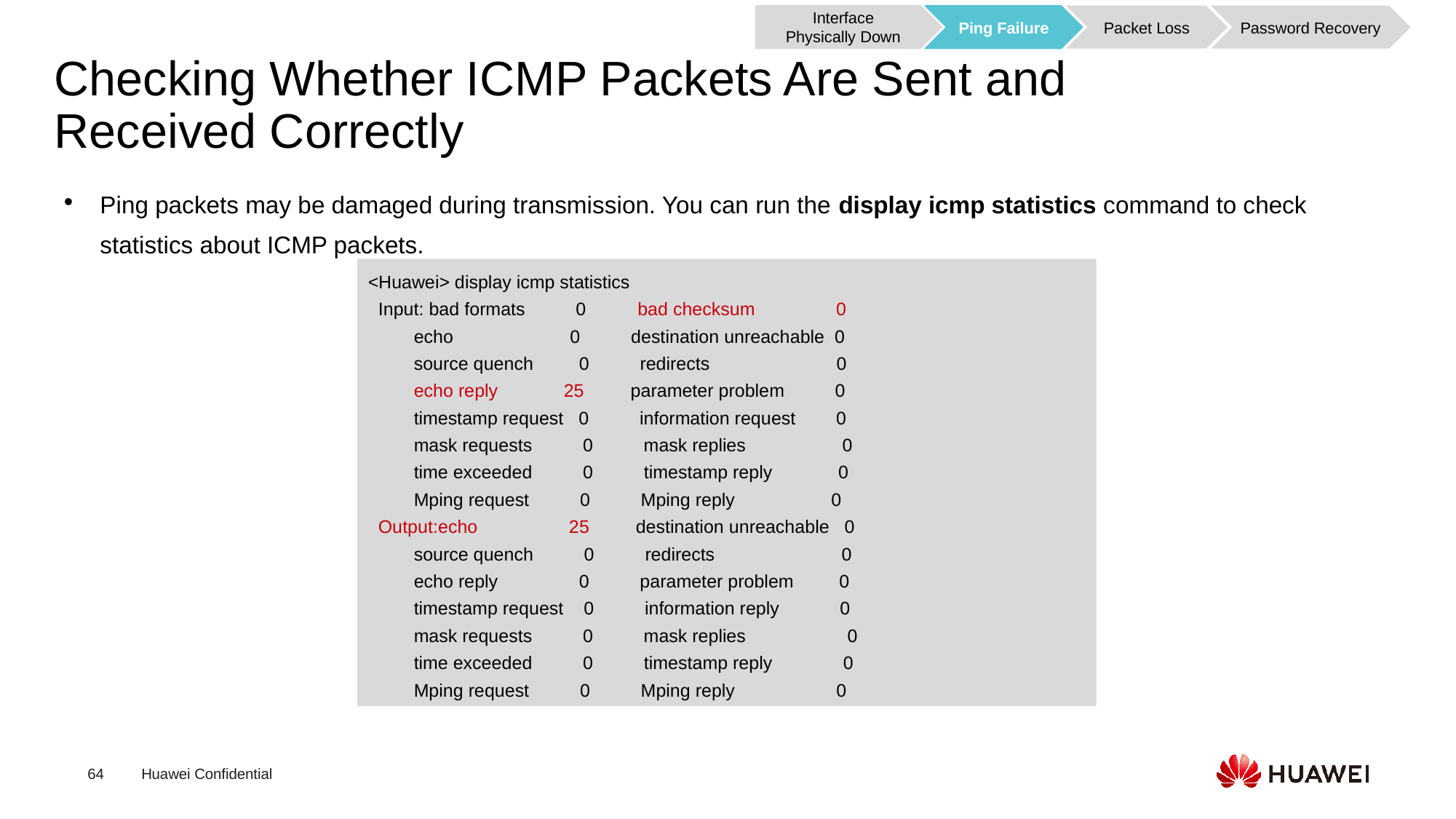

Interface Physically Down
Ping Failure
Packet Loss
Password Recovery
# Checking Whether ICMP Packets Are Sent and Received Correctly
Ping packets may be damaged during transmission. You can run the display icmp statistics command to check statistics about ICMP packets.
<Huawei> display icmp statistics
  Input: bad formats          0          bad checksum                0
         echo                       0          destination unreachable  0
         source quench         0          redirects                         0
         echo reply             25         parameter problem          0
         timestamp request   0          information request        0
         mask requests          0          mask replies                   0
         time exceeded          0          timestamp reply             0
         Mping request          0          Mping reply                   0
  Output:echo                  25         destination unreachable   0
         source quench          0          redirects                         0
         echo reply                0          parameter problem         0
         timestamp request    0          information reply            0
         mask requests          0          mask replies                    0
         time exceeded          0          timestamp reply              0
         Mping request          0          Mping reply                    0